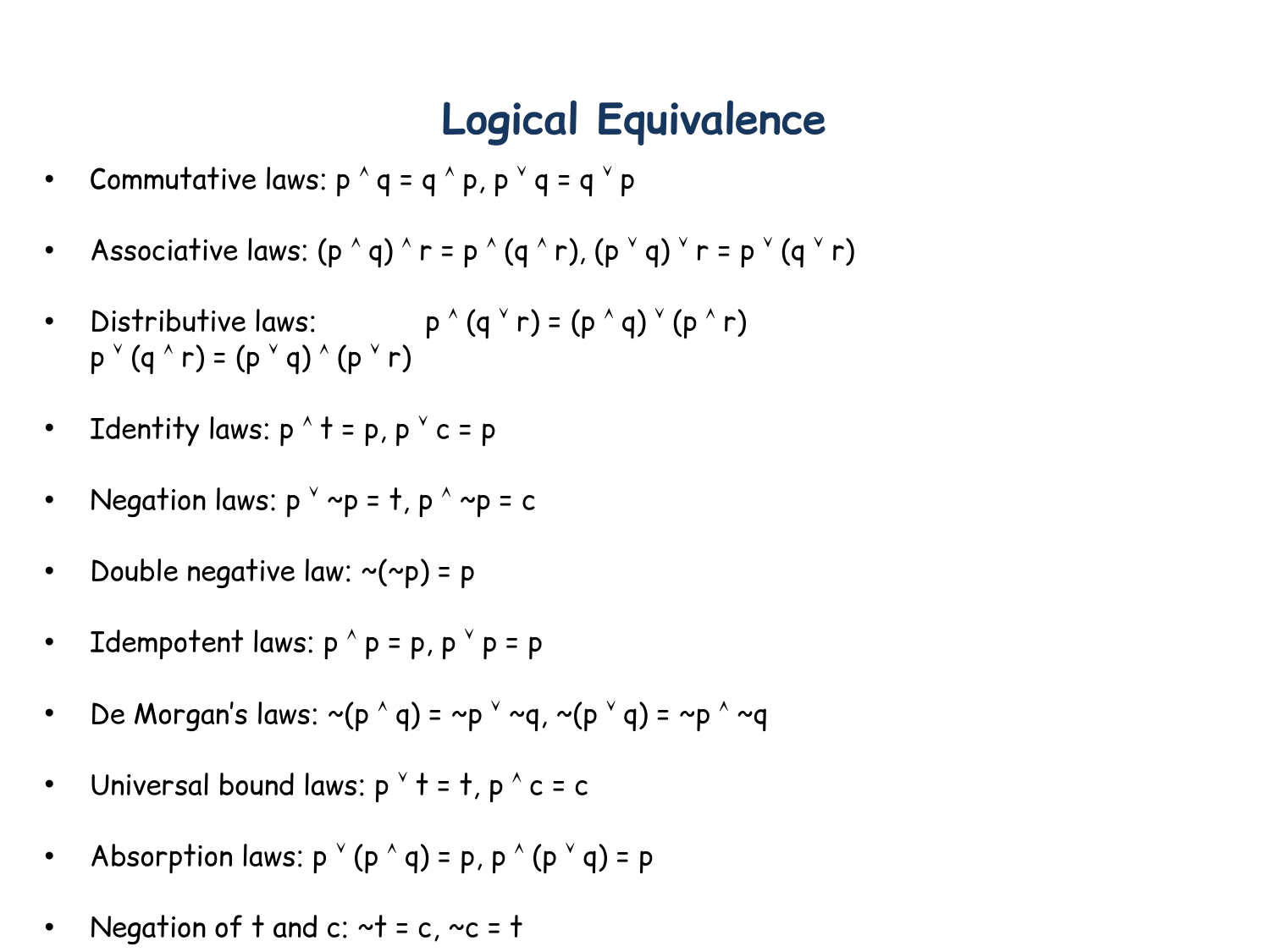

# Logical Equivalence
Commutative laws: p ∧ q = q ∧ p, p ∨ q = q ∨ p

Associative laws: (p ∧ q) ∧ r = p ∧ (q ∧ r), (p ∨ q) ∨ r = p ∨ (q ∨ r)

Distributive laws: 	p ∧ (q ∨ r) = (p ∧ q) ∨ (p ∧ r)
				p ∨ (q ∧ r) = (p ∨ q) ∧ (p ∨ r)

Identity laws: p ∧ t = p, p ∨ c = p

Negation laws: p ∨ ~p = t, p ∧ ~p = c

Double negative law: ~(~p) = p

Idempotent laws: p ∧ p = p, p ∨ p = p

De Morgan’s laws: ~(p ∧ q) = ~p ∨ ~q, ~(p ∨ q) = ~p ∧ ~q

Universal bound laws: p ∨ t = t, p ∧ c = c

Absorption laws: p ∨ (p ∧ q) = p, p ∧ (p ∨ q) = p

Negation of t and c: ~t = c, ~c = t